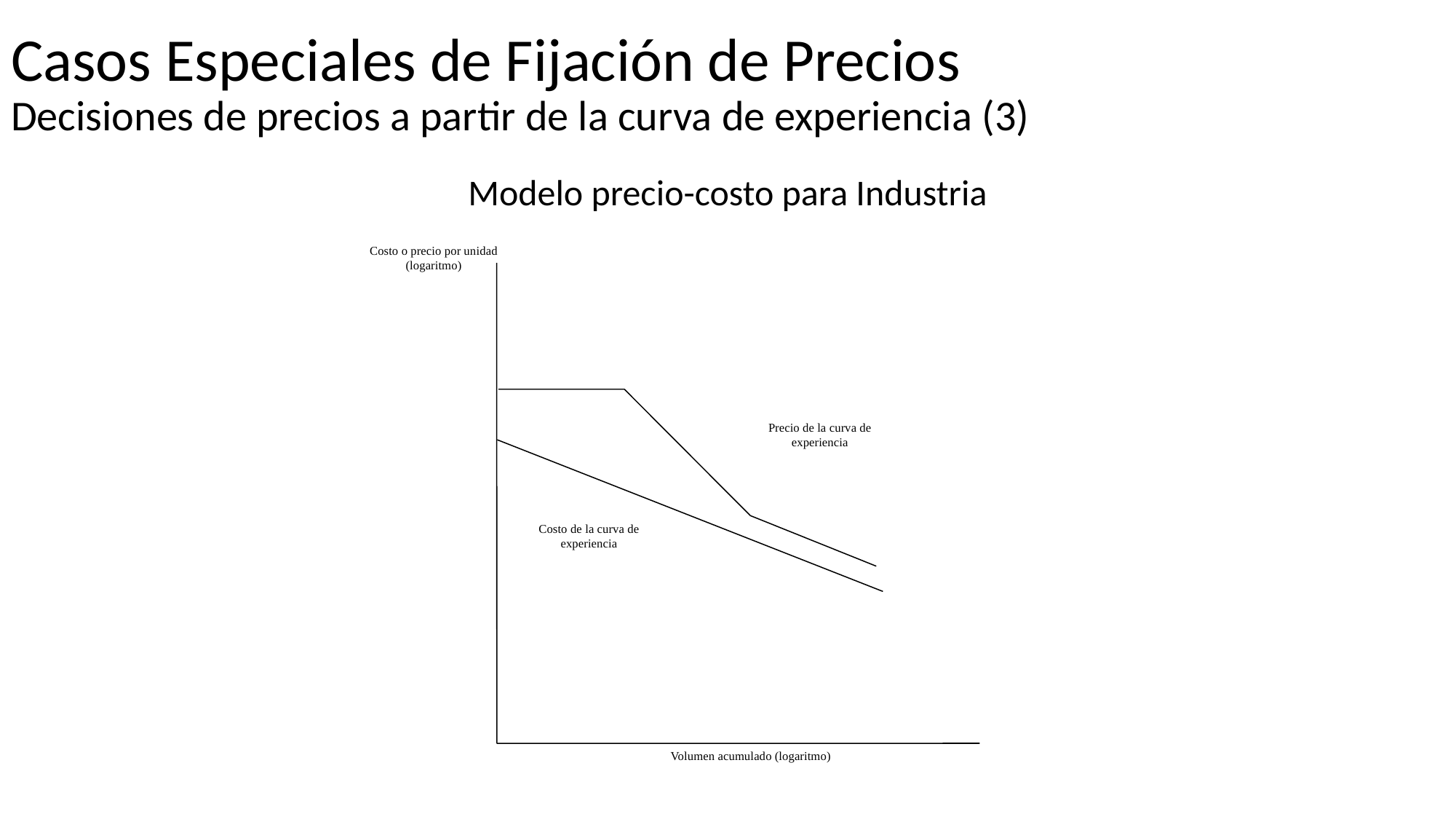

# Casos Especiales de Fijación de Precios Decisiones de precios a partir de la curva de experiencia (3)
Modelo precio-costo para Industria

Costo o precio por unidad (logaritmo)

Precio de la curva de experiencia

Costo de la curva de experiencia
Volumen acumulado (logaritmo)